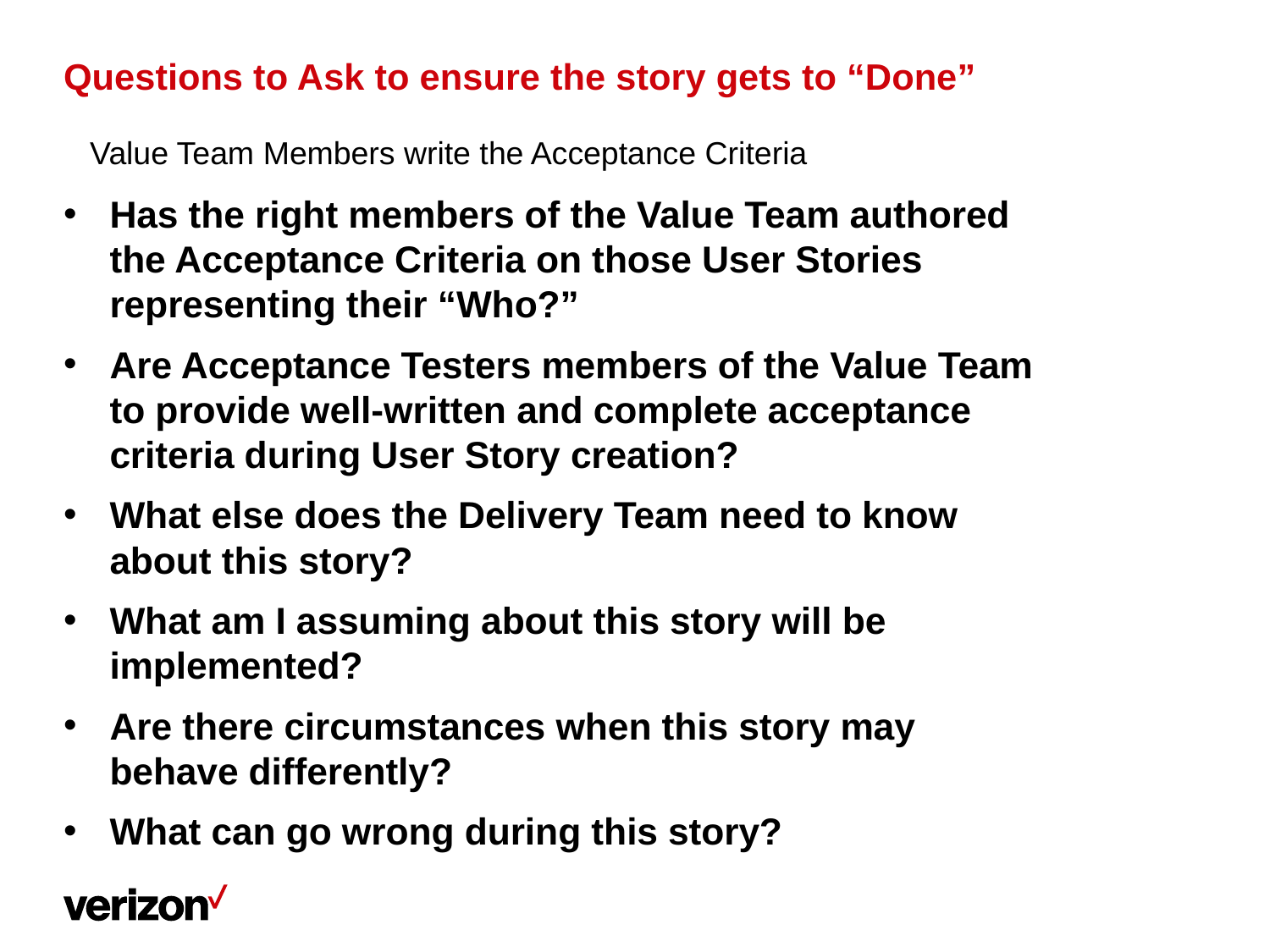

# Questions to Ask to ensure the story gets to “Done”
Value Team Members write the Acceptance Criteria
Has the right members of the Value Team authored the Acceptance Criteria on those User Stories representing their “Who?”
Are Acceptance Testers members of the Value Team to provide well-written and complete acceptance criteria during User Story creation?
What else does the Delivery Team need to know about this story?
What am I assuming about this story will be implemented?
Are there circumstances when this story may behave differently?
What can go wrong during this story?